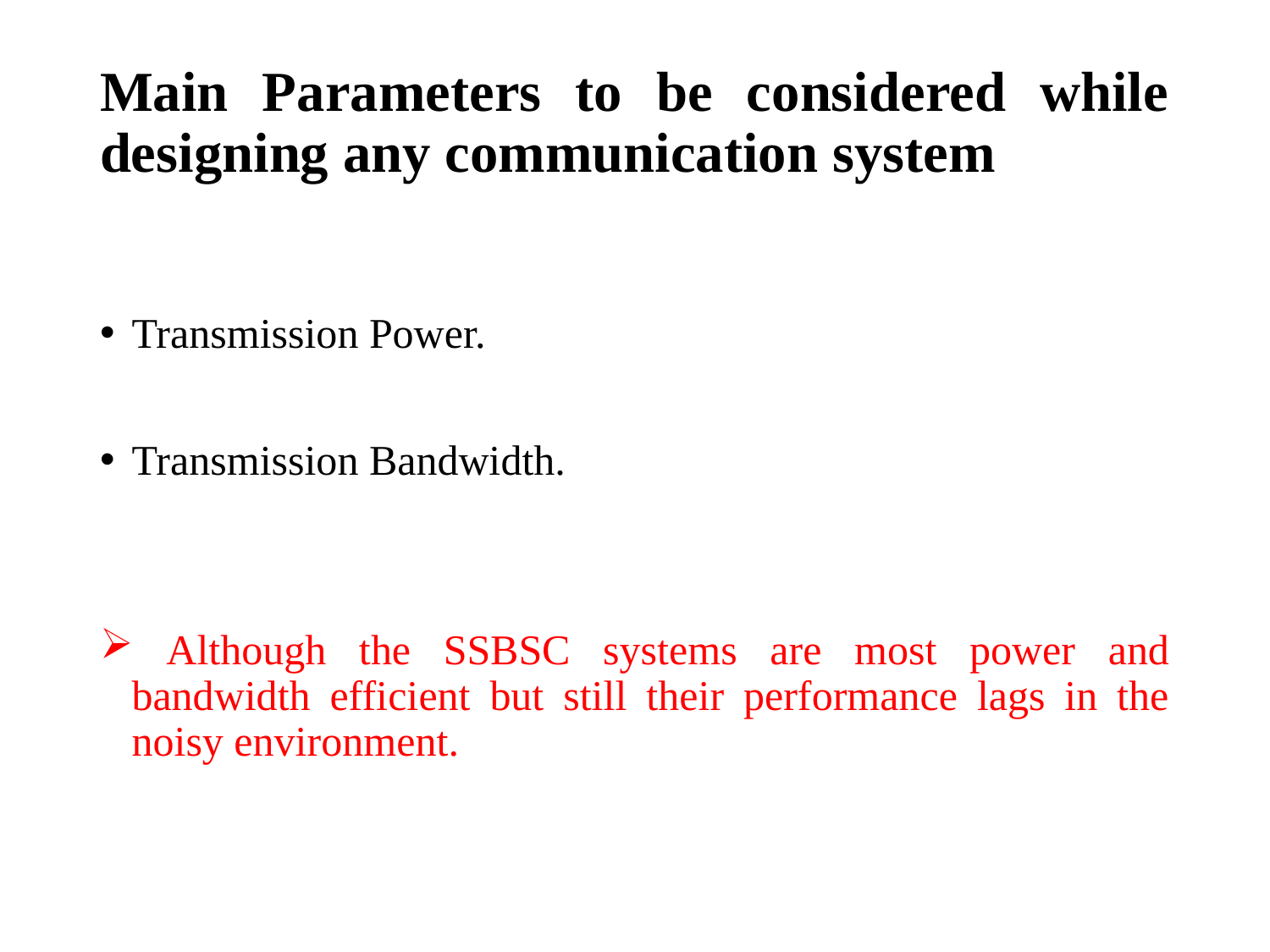

# Main Parameters to be considered while designing any communication system
Transmission Power.

Transmission Bandwidth.

 Although the SSBSC systems are most power and bandwidth efficient but still their performance lags in the noisy environment.